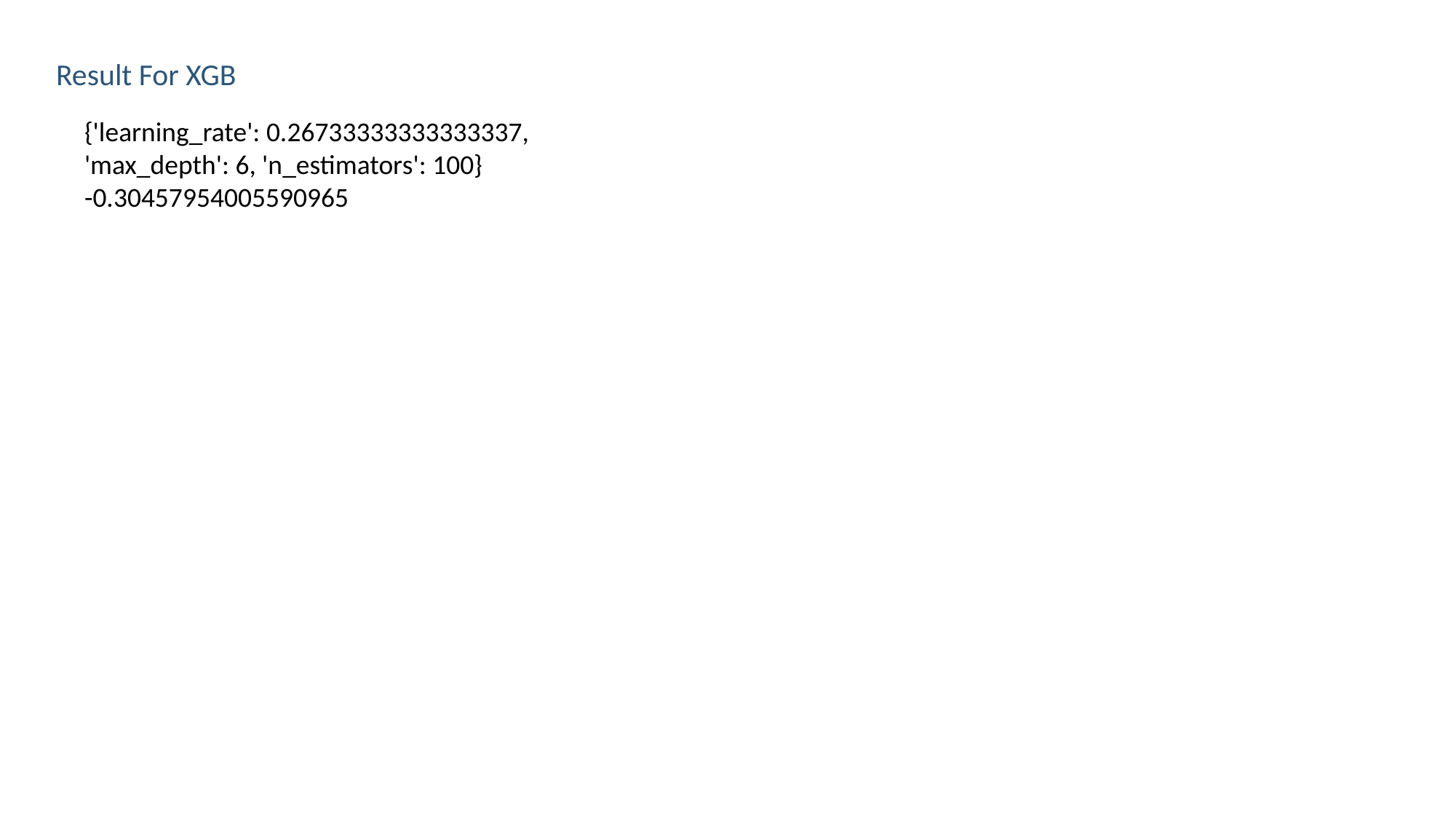

Result For XGB
{'learning_rate': 0.26733333333333337, 'max_depth': 6, 'n_estimators': 100}
-0.30457954005590965

25